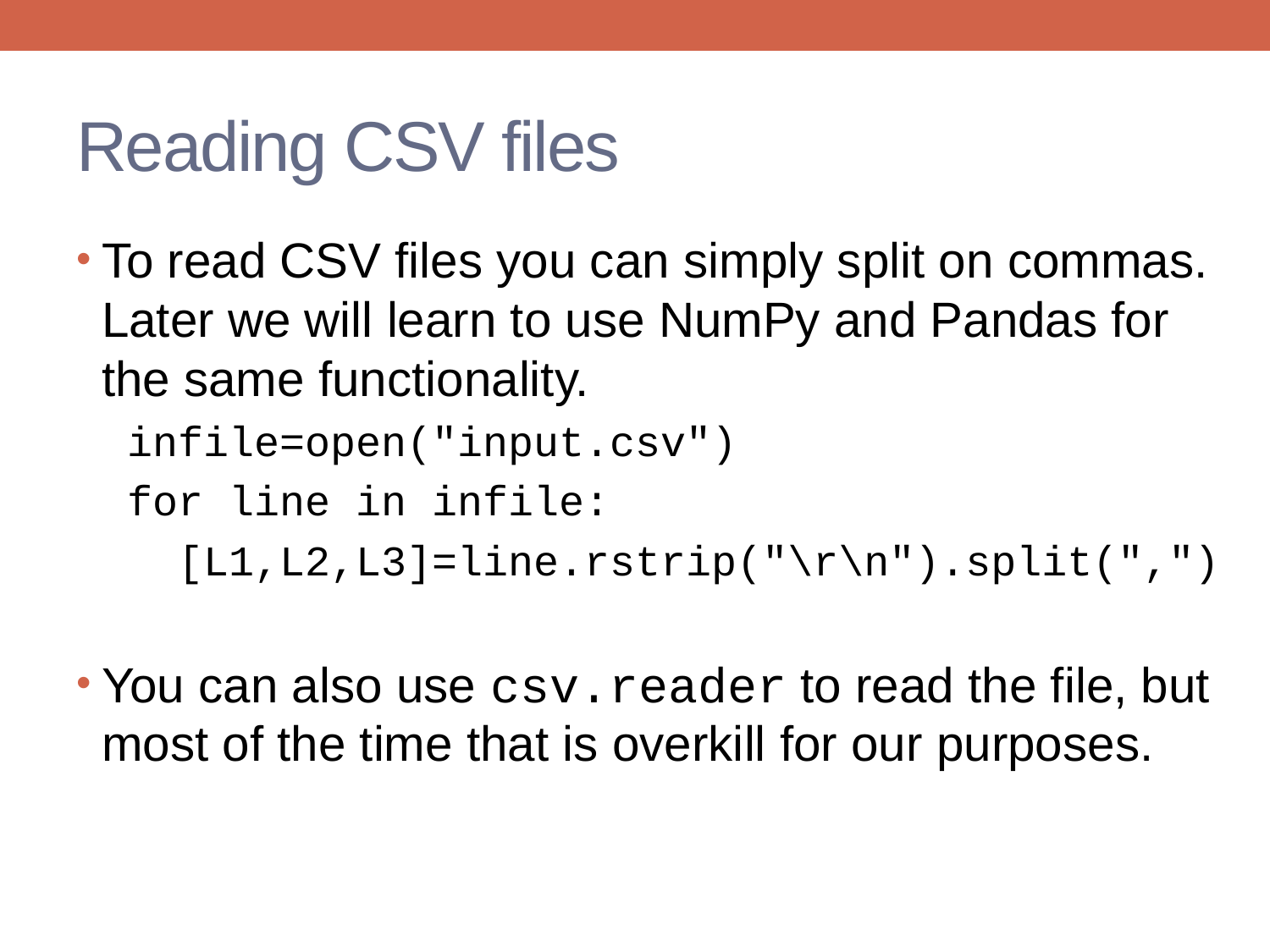

# Reading CSV files
To read CSV files you can simply split on commas.  Later we will learn to use NumPy and Pandas for the same functionality.
  infile=open("input.csv")
  for line in infile:
    [L1,L2,L3]=line.rstrip("\r\n").split(",")

You can also use csv.reader to read the file, but most of the time that is overkill for our purposes.